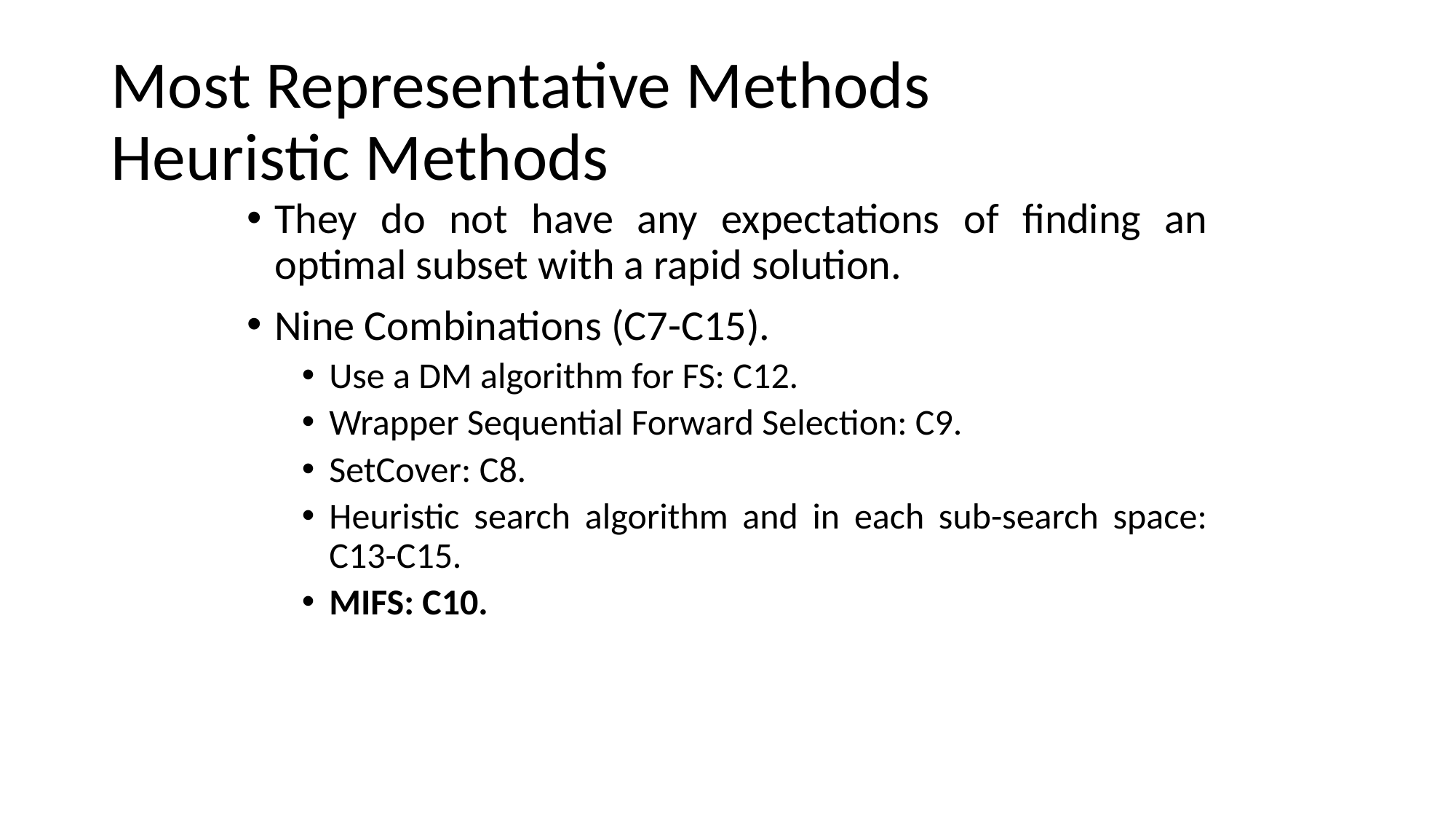

# Most Representative Methods Heuristic Methods
They do not have any expectations of finding an optimal subset with a rapid solution.
Nine Combinations (C7-C15).
Use a DM algorithm for FS: C12.
Wrapper Sequential Forward Selection: C9.
SetCover: C8.
Heuristic search algorithm and in each sub-search space: C13-C15.
MIFS: C10.